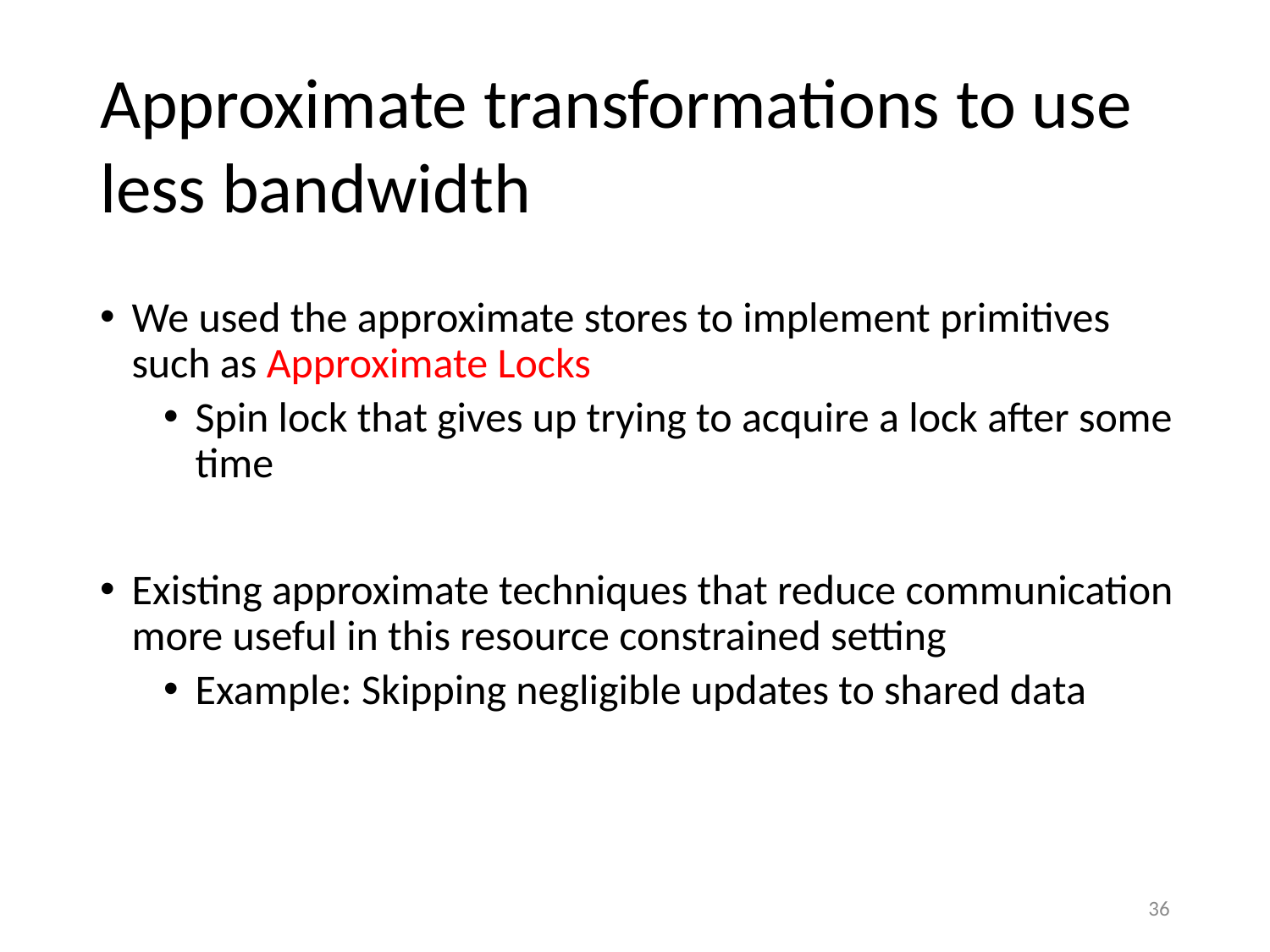

# Approximate transformations to use less bandwidth
We used the approximate stores to implement primitives such as Approximate Locks
Spin lock that gives up trying to acquire a lock after some time

Existing approximate techniques that reduce communication more useful in this resource constrained setting
Example: Skipping negligible updates to shared data
36